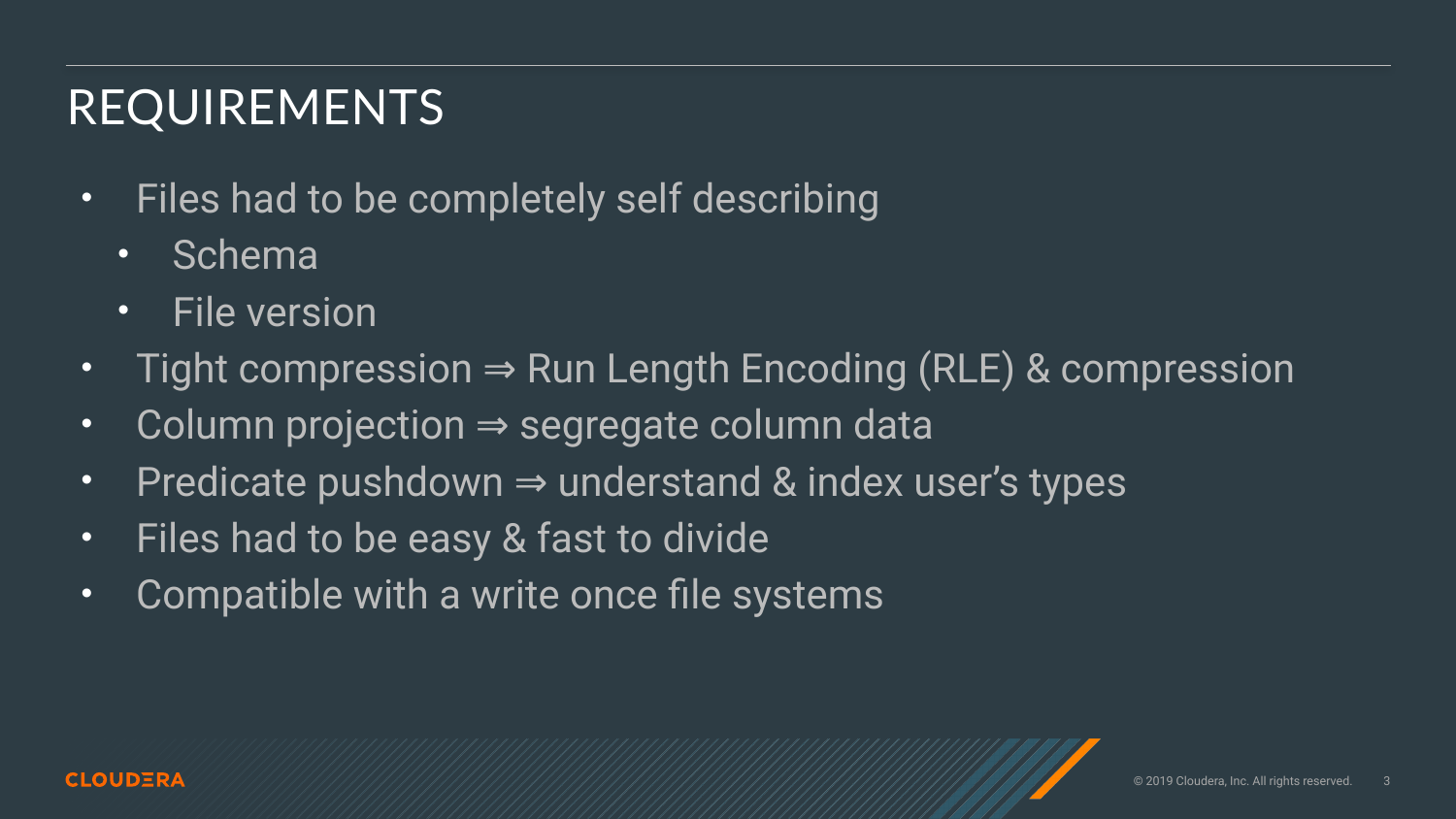

# Requirements
Files had to be completely self describing
Schema
File version
Tight compression ⇒ Run Length Encoding (RLE) & compression
Column projection ⇒ segregate column data
Predicate pushdown ⇒ understand & index user’s types
Files had to be easy & fast to divide
Compatible with a write once file systems